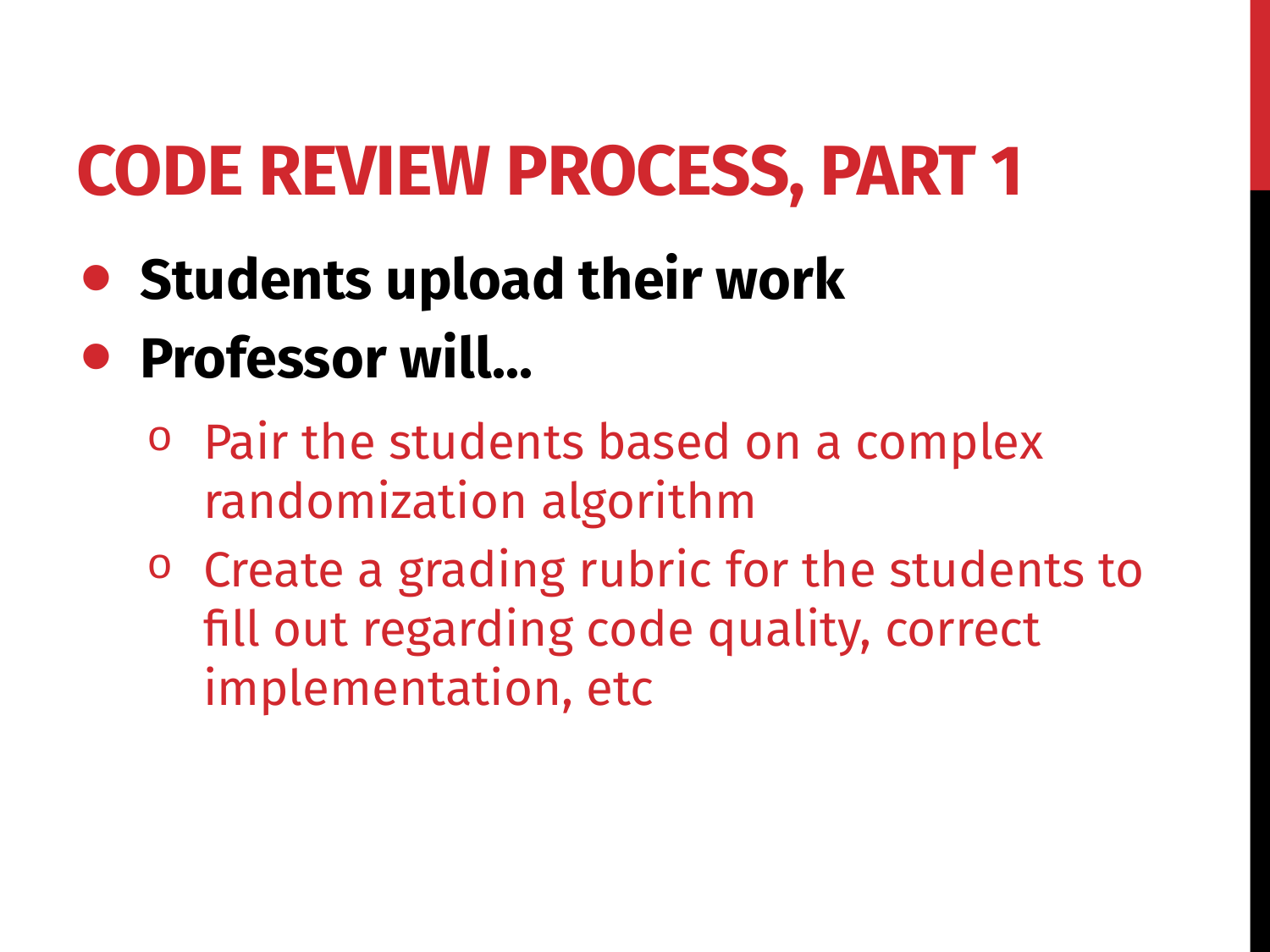

# Code Review Process, Part 1
Students upload their work
Professor will...
Pair the students based on a complex randomization algorithm
Create a grading rubric for the students to fill out regarding code quality, correct implementation, etc